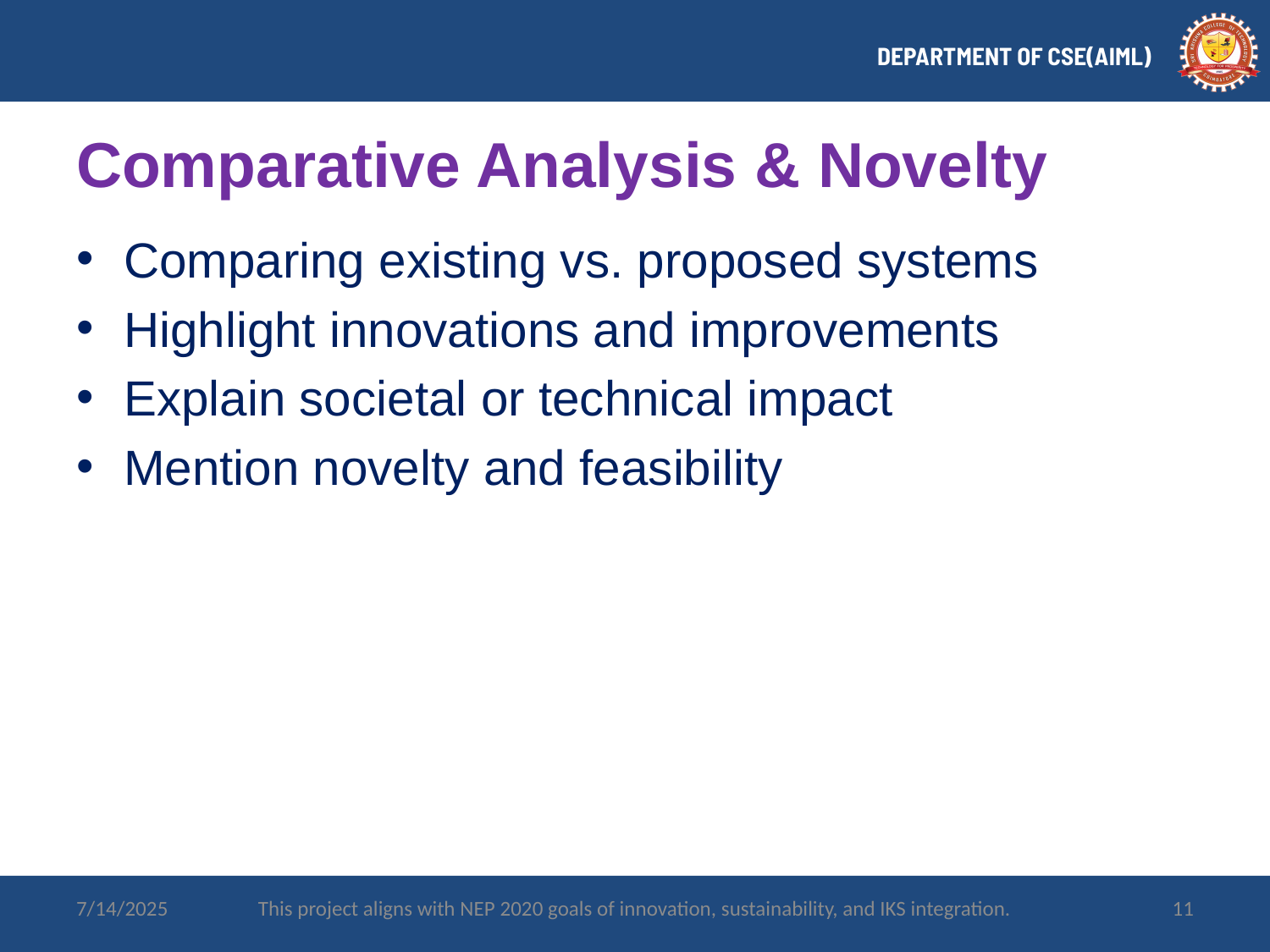

DEPARTMENT OF CSE(AIML)

# Comparative Analysis & Novelty
Comparing existing vs. proposed systems
Highlight innovations and improvements
Explain societal or technical impact
Mention novelty and feasibility
7/14/2025
This project aligns with NEP 2020 goals of innovation, sustainability, and IKS integration.
11